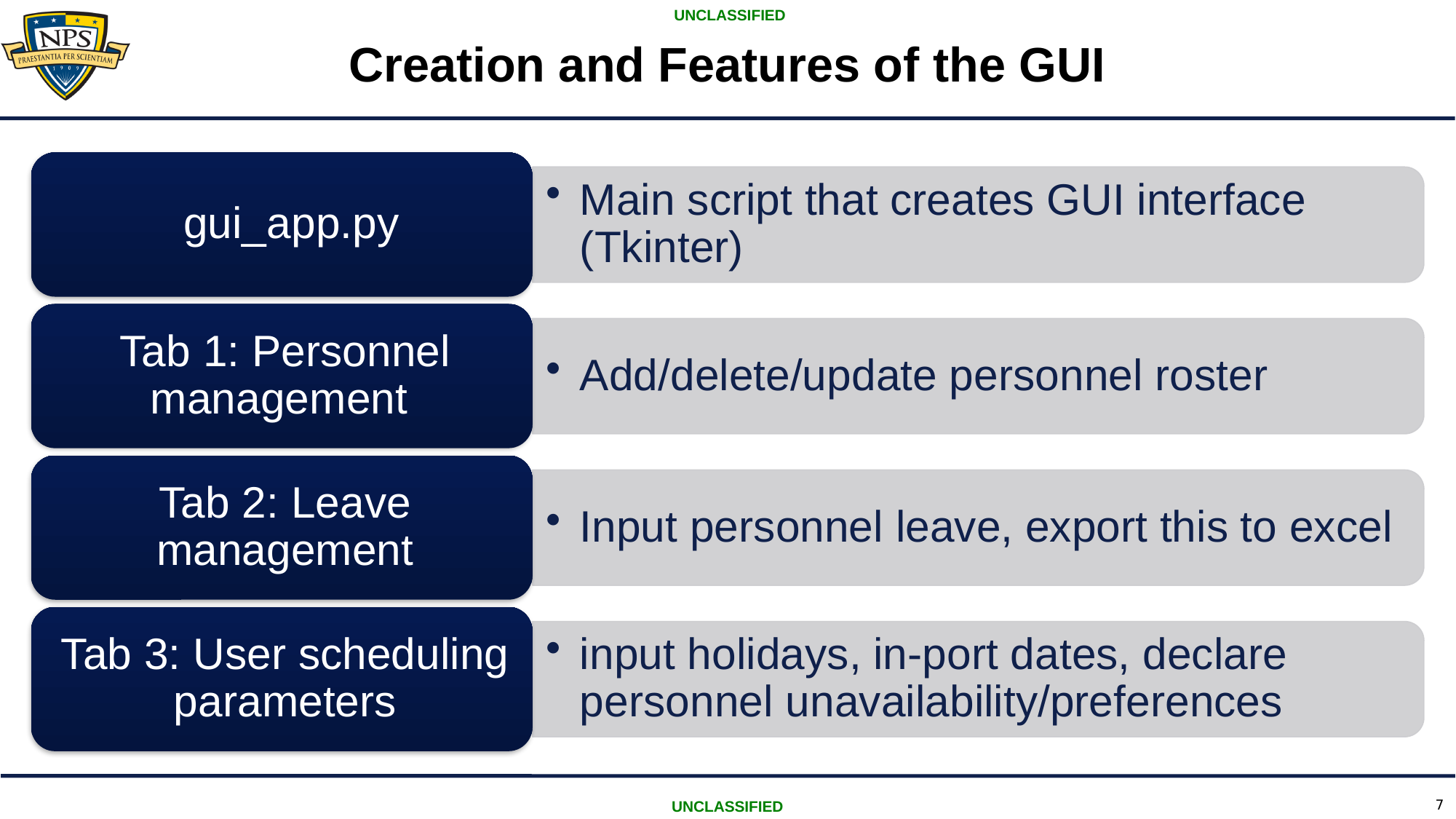

# Creation and Features of the GUI
Main script that creates GUI interface (Tkinter)
 gui_app.py
Add/delete/update personnel roster
Tab 1: Personnel management
Input personnel leave, export this to excel
Tab 2: Leave management
input holidays, in-port dates, declare personnel unavailability/preferences
Tab 3: User scheduling parameters
7